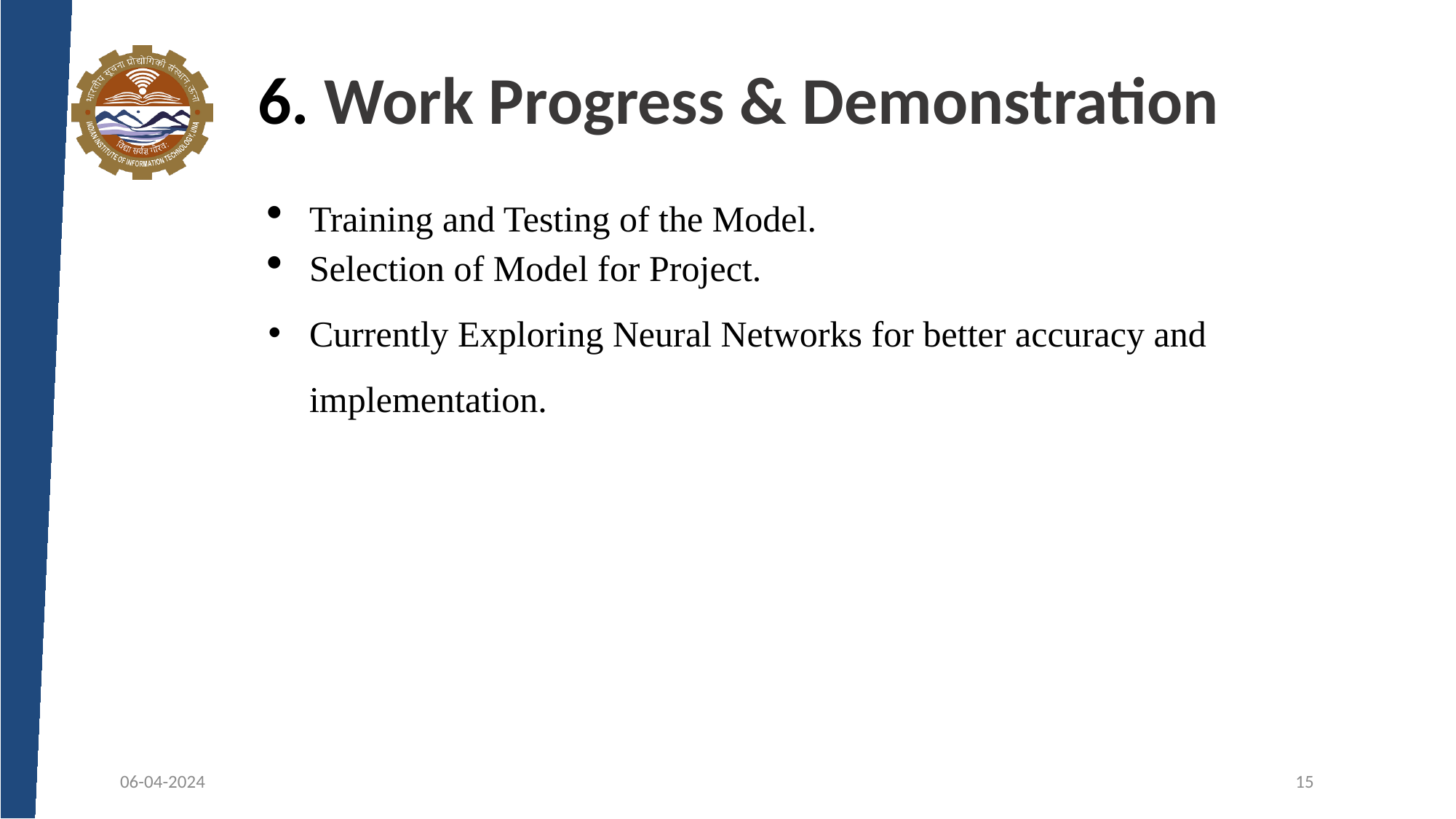

# 6. Work Progress & Demonstration
Training and Testing of the Model.
Selection of Model for Project.
Currently Exploring Neural Networks for better accuracy and implementation.

06-04-2024
15